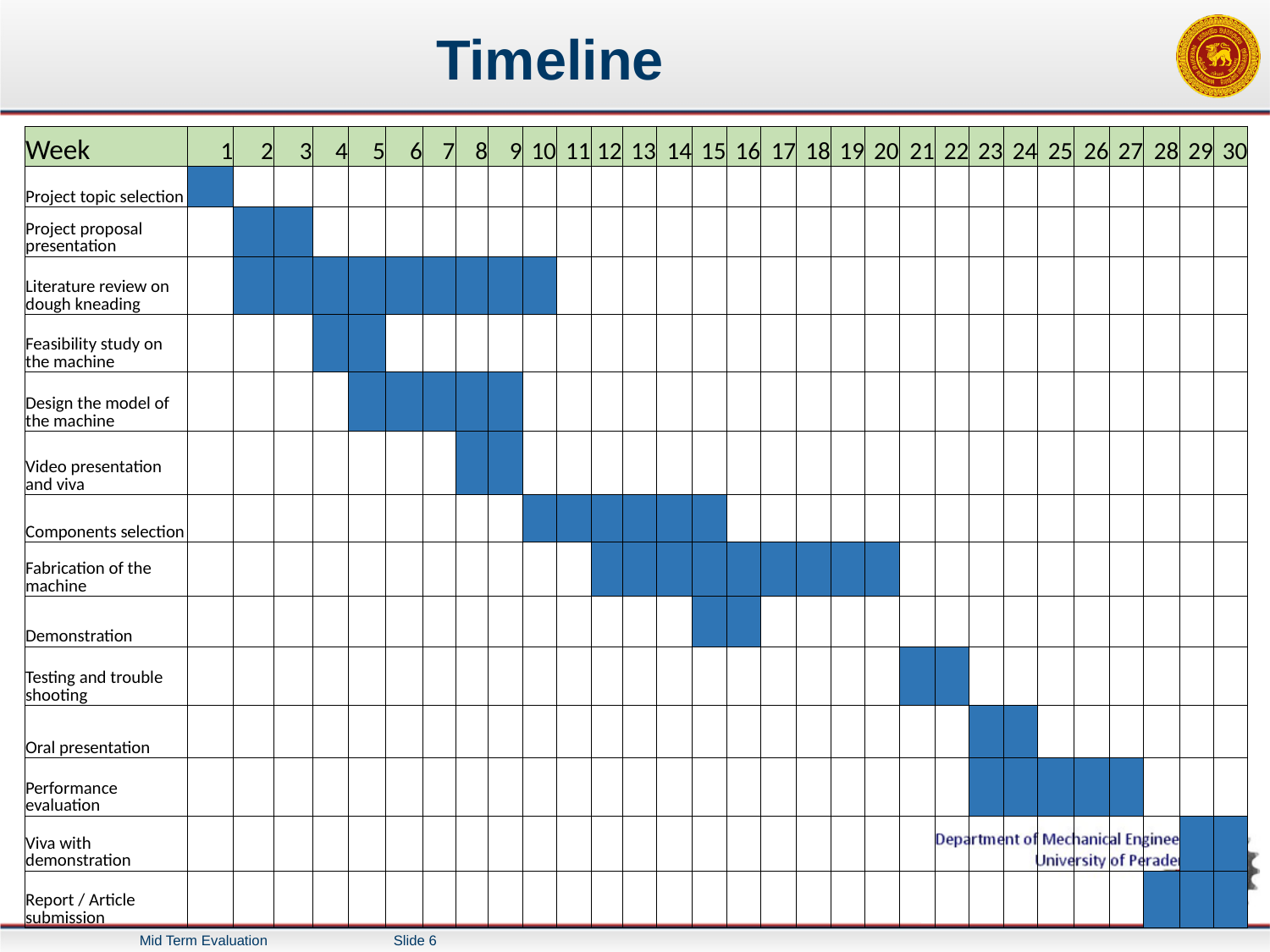

# Timeline
| Week | 1 | 2 | 3 | 4 | 5 | 6 | 7 | 8 | 9 | 10 | 11 | 12 | 13 | 14 | 15 | 16 | 17 | 18 | 19 | 20 | 21 | 22 | 23 | 24 | 25 | 26 | 27 | 28 | 29 | 30 |
| --- | --- | --- | --- | --- | --- | --- | --- | --- | --- | --- | --- | --- | --- | --- | --- | --- | --- | --- | --- | --- | --- | --- | --- | --- | --- | --- | --- | --- | --- | --- |
| Project topic selection |  |  |  |  |  |  |  |  |  |  |  |  |  |  |  |  |  |  |  |  |  |  |  |  |  |  |  |  |  |  |
| Project proposal presentation |  |  |  |  |  |  |  |  |  |  |  |  |  |  |  |  |  |  |  |  |  |  |  |  |  |  |  |  |  |  |
| Literature review on dough kneading |  |  |  |  |  |  |  |  |  |  |  |  |  |  |  |  |  |  |  |  |  |  |  |  |  |  |  |  |  |  |
| Feasibility study on the machine |  |  |  |  |  |  |  |  |  |  |  |  |  |  |  |  |  |  |  |  |  |  |  |  |  |  |  |  |  |  |
| Design the model of the machine |  |  |  |  |  |  |  |  |  |  |  |  |  |  |  |  |  |  |  |  |  |  |  |  |  |  |  |  |  |  |
| Video presentation and viva |  |  |  |  |  |  |  |  |  |  |  |  |  |  |  |  |  |  |  |  |  |  |  |  |  |  |  |  |  |  |
| Components selection |  |  |  |  |  |  |  |  |  |  |  |  |  |  |  |  |  |  |  |  |  |  |  |  |  |  |  |  |  |  |
| Fabrication of the machine |  |  |  |  |  |  |  |  |  |  |  |  |  |  |  |  |  |  |  |  |  |  |  |  |  |  |  |  |  |  |
| Demonstration |  |  |  |  |  |  |  |  |  |  |  |  |  |  |  |  |  |  |  |  |  |  |  |  |  |  |  |  |  |  |
| Testing and trouble shooting |  |  |  |  |  |  |  |  |  |  |  |  |  |  |  |  |  |  |  |  |  |  |  |  |  |  |  |  |  |  |
| Oral presentation |  |  |  |  |  |  |  |  |  |  |  |  |  |  |  |  |  |  |  |  |  |  |  |  |  |  |  |  |  |  |
| Performance evaluation |  |  |  |  |  |  |  |  |  |  |  |  |  |  |  |  |  |  |  |  |  |  |  |  |  |  |  |  |  |  |
| Viva with demonstration |  |  |  |  |  |  |  |  |  |  |  |  |  |  |  |  |  |  |  |  |  |  |  |  |  |  |  |  |  |  |
| Report / Article submission |  |  |  |  |  |  |  |  |  |  |  |  |  |  |  |  |  |  |  |  |  |  |  |  |  |  |  |  |  |  |